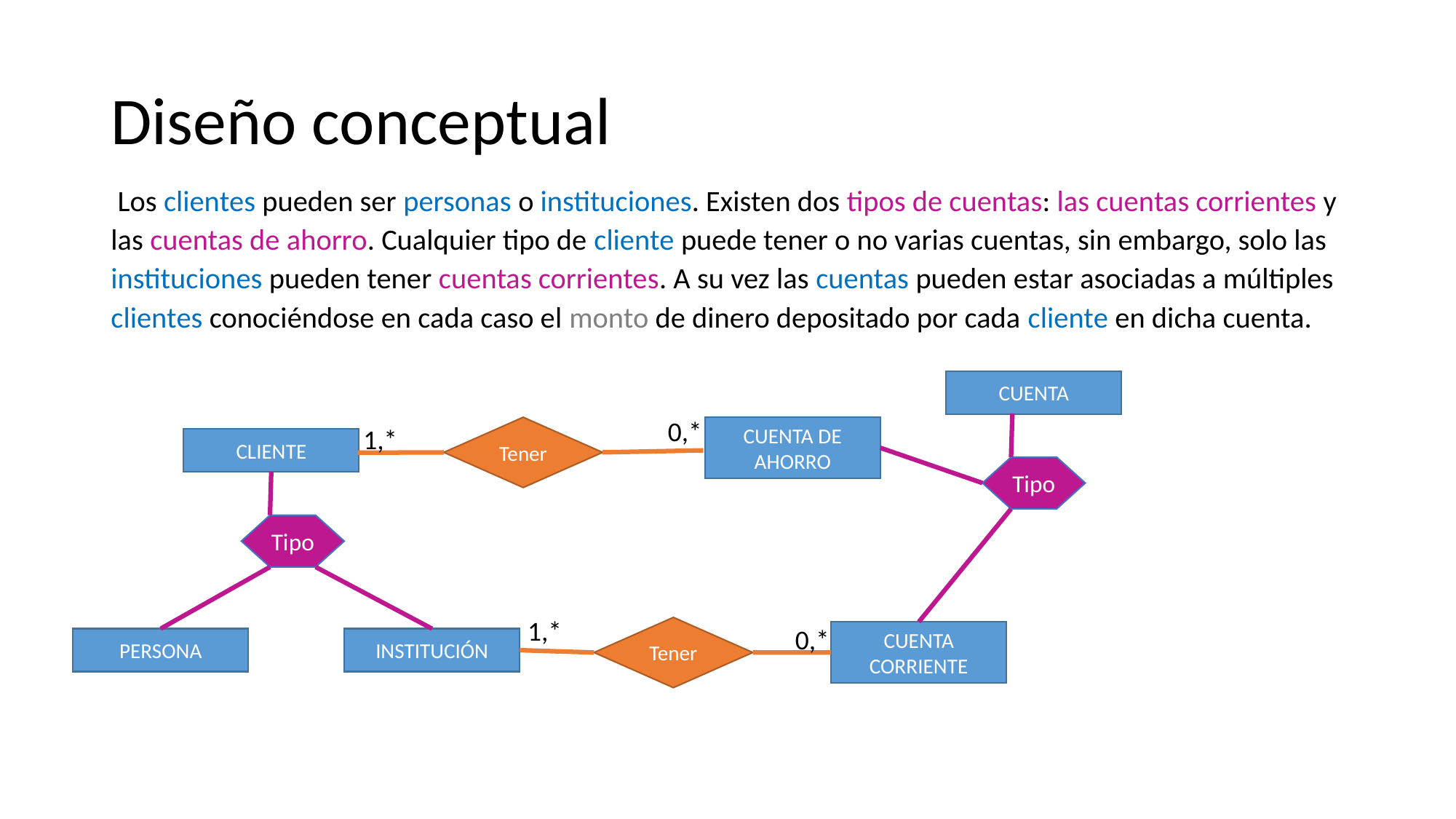

# Diseño conceptual
 Los clientes pueden ser personas o instituciones. Existen dos tipos de cuentas: las cuentas corrientes y las cuentas de ahorro. Cualquier tipo de cliente puede tener o no varias cuentas, sin embargo, solo las instituciones pueden tener cuentas corrientes. A su vez las cuentas pueden estar asociadas a múltiples clientes conociéndose en cada caso el monto de dinero depositado por cada cliente en dicha cuenta.
CUENTA
0,*
1,*
Tener
CUENTA DE AHORRO
CLIENTE
Tipo
Tipo
1,*
Tener
0,*
CUENTA CORRIENTE
PERSONA
INSTITUCIÓN